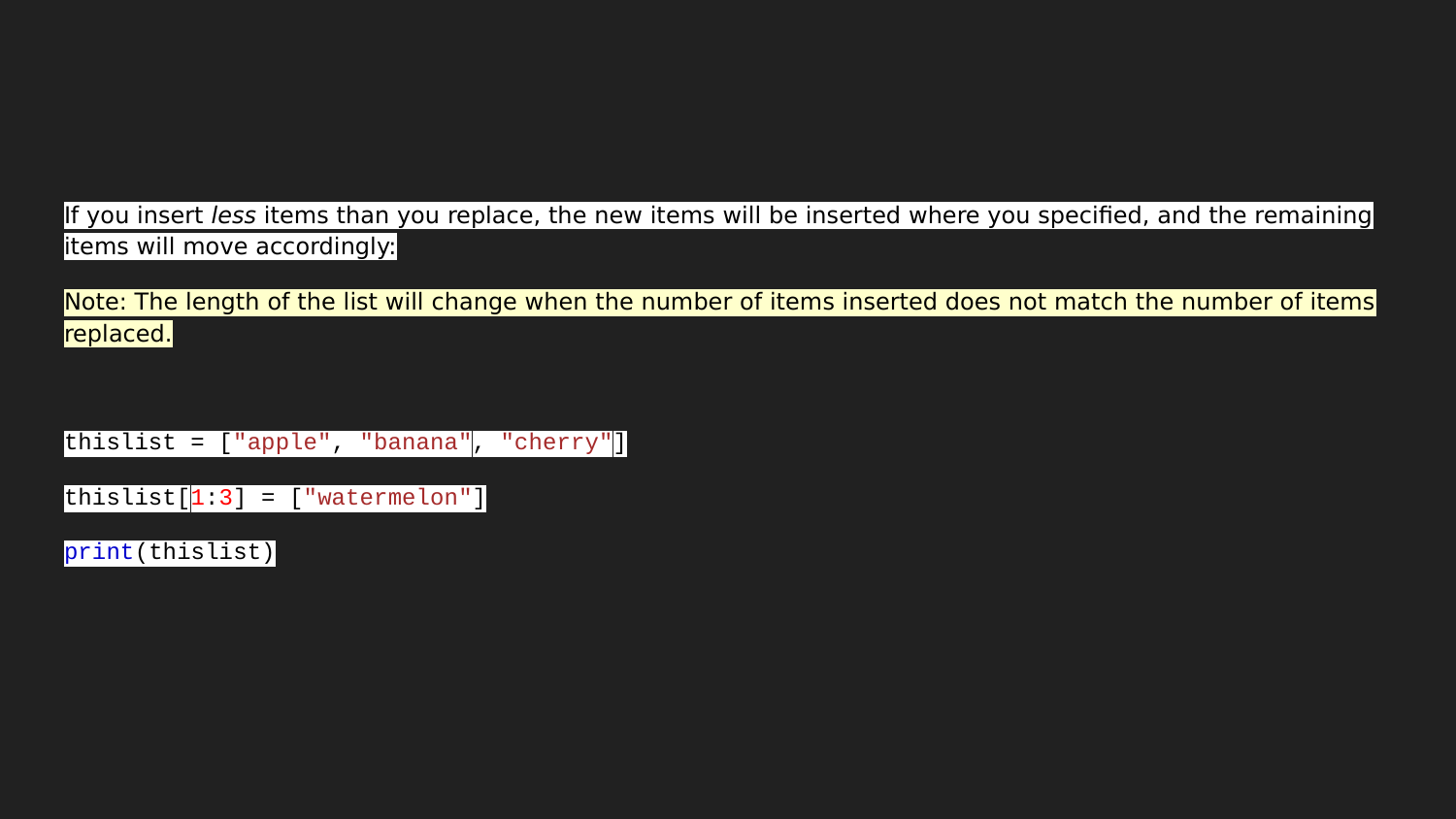

#
If you insert less items than you replace, the new items will be inserted where you specified, and the remaining items will move accordingly:
Note: The length of the list will change when the number of items inserted does not match the number of items replaced.

thislist = ["apple", "banana", "cherry"]
thislist[1:3] = ["watermelon"]
print(thislist)